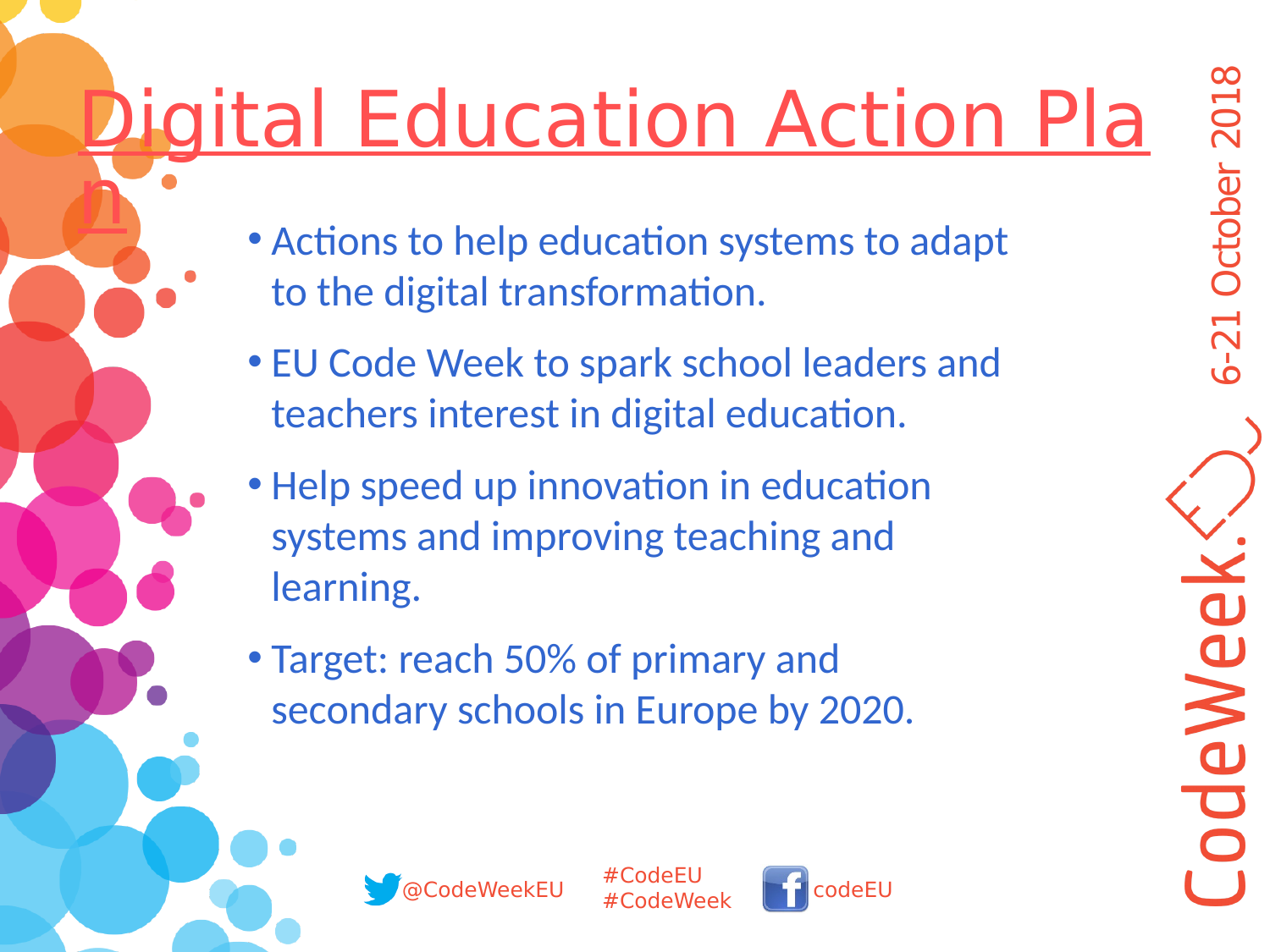

# Digital Education Action Plan
Actions to help education systems to adapt to the digital transformation.
EU Code Week to spark school leaders and teachers interest in digital education.
Help speed up innovation in education systems and improving teaching and learning.
Target: reach 50% of primary and secondary schools in Europe by 2020.